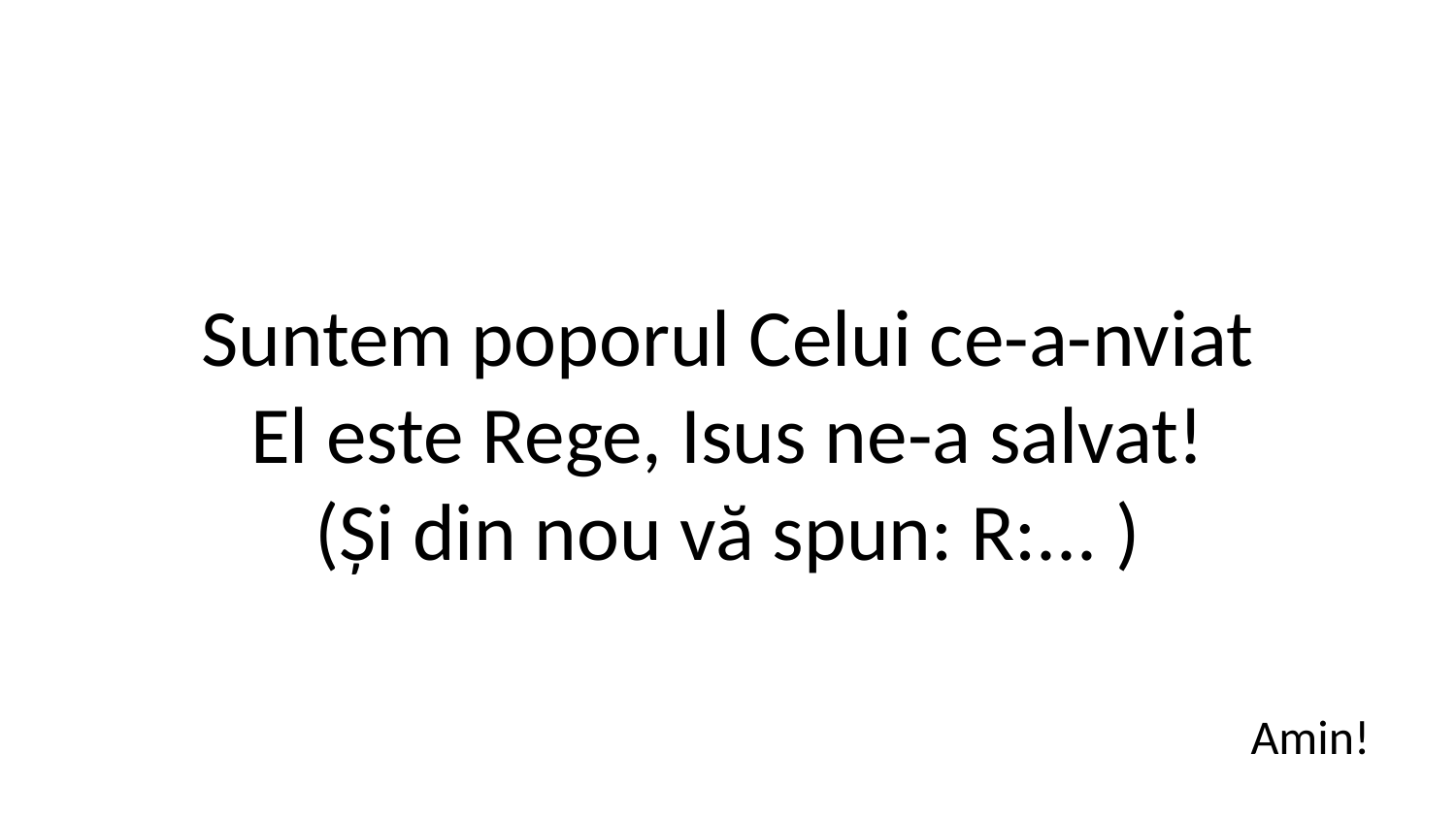

Suntem poporul Celui ce-a-nviat
El este Rege, Isus ne-a salvat!
(Și din nou vă spun: R:... )

Amin!